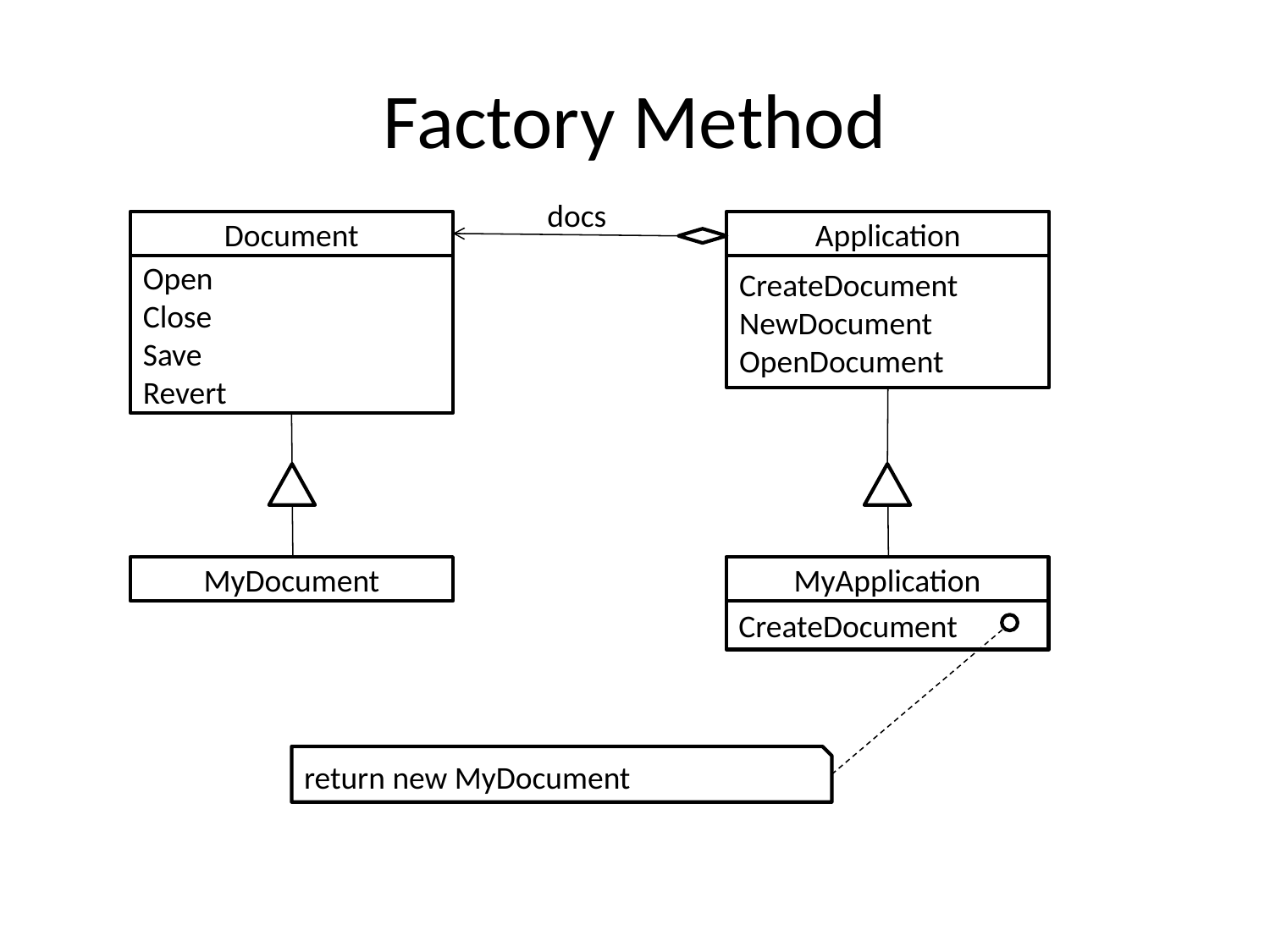

# Factory Method
docs
Document
Application

Open
Close
Save
Revert
CreateDocument
NewDocument
OpenDocument

MyDocument
MyApplication
CreateDocument

return new MyDocument